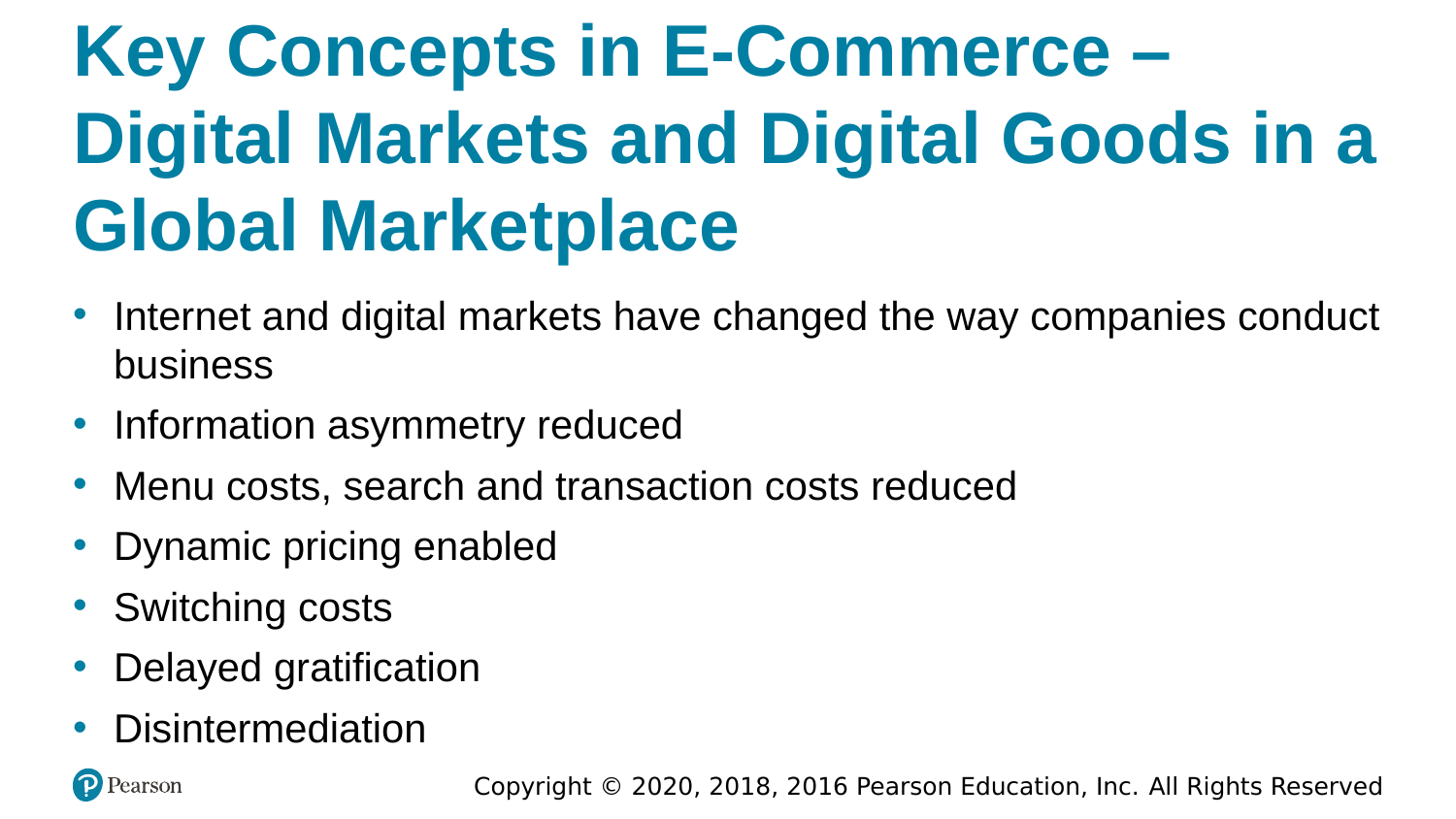

# Key Concepts in E-Commerce – Digital Markets and Digital Goods in a Global Marketplace
Internet and digital markets have changed the way companies conduct business
Information asymmetry reduced
Menu costs, search and transaction costs reduced
Dynamic pricing enabled
Switching costs
Delayed gratification
Disintermediation